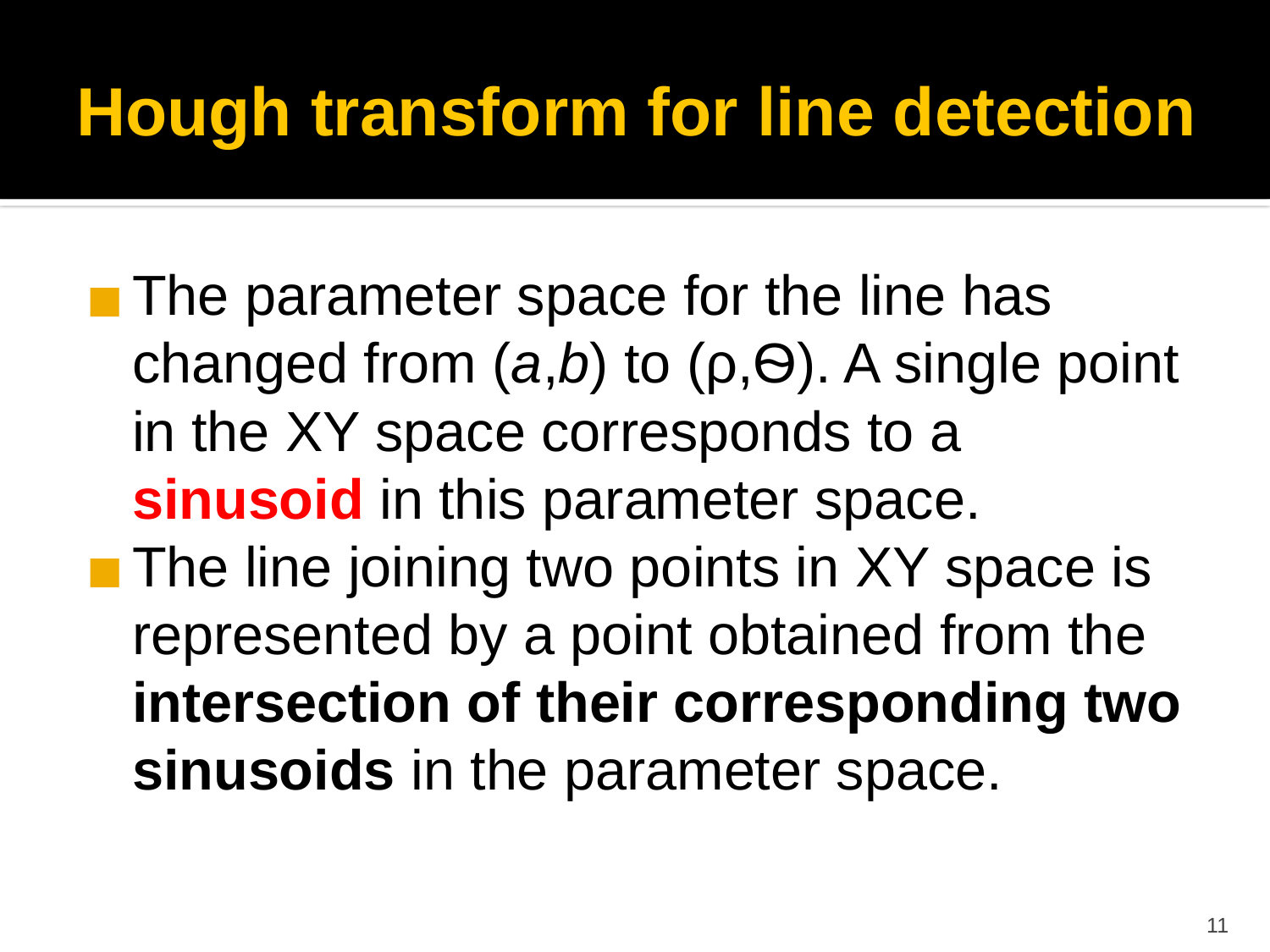

# Hough transform for line detection
The parameter space for the line has changed from (a,b) to (ρ,Ѳ). A single point in the XY space corresponds to a sinusoid in this parameter space.
The line joining two points in XY space is represented by a point obtained from the intersection of their corresponding two sinusoids in the parameter space.
11